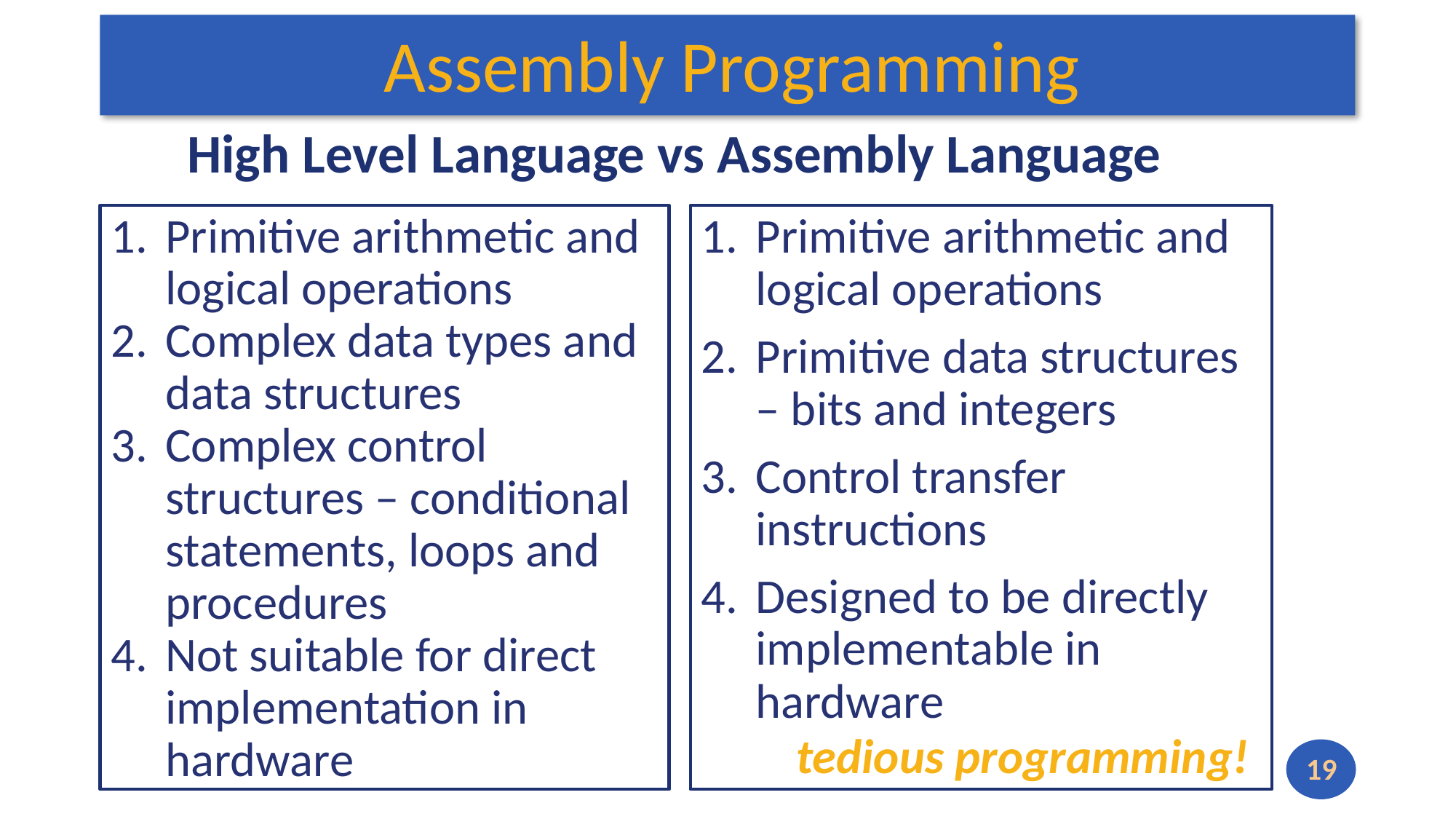

# Assembly Programming
High Level Language vs Assembly Language
Primitive arithmetic and logical operations
Primitive data structures – bits and integers
Control transfer instructions
Designed to be directly implementable in hardware

Primitive arithmetic and logical operations
Complex data types and data structures
Complex control structures – conditional statements, loops and procedures
Not suitable for direct implementation in hardware
tedious programming!
19